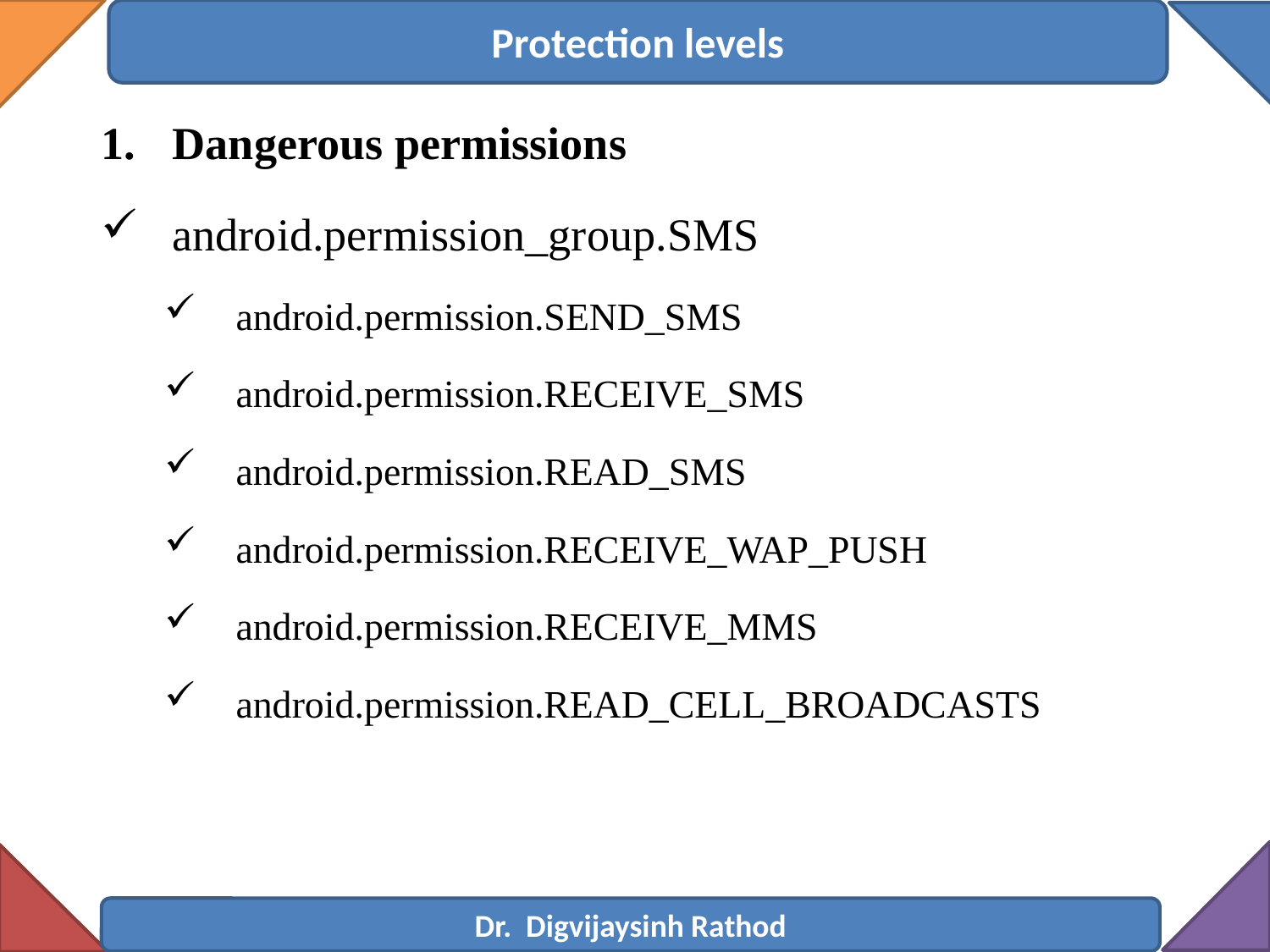

Protection levels

Dangerous permissions
android.permission_group.SMS
android.permission.SEND_SMS
android.permission.RECEIVE_SMS
android.permission.READ_SMS
android.permission.RECEIVE_WAP_PUSH
android.permission.RECEIVE_MMS
android.permission.READ_CELL_BROADCASTS

Dr.  Digvijaysinh Rathod